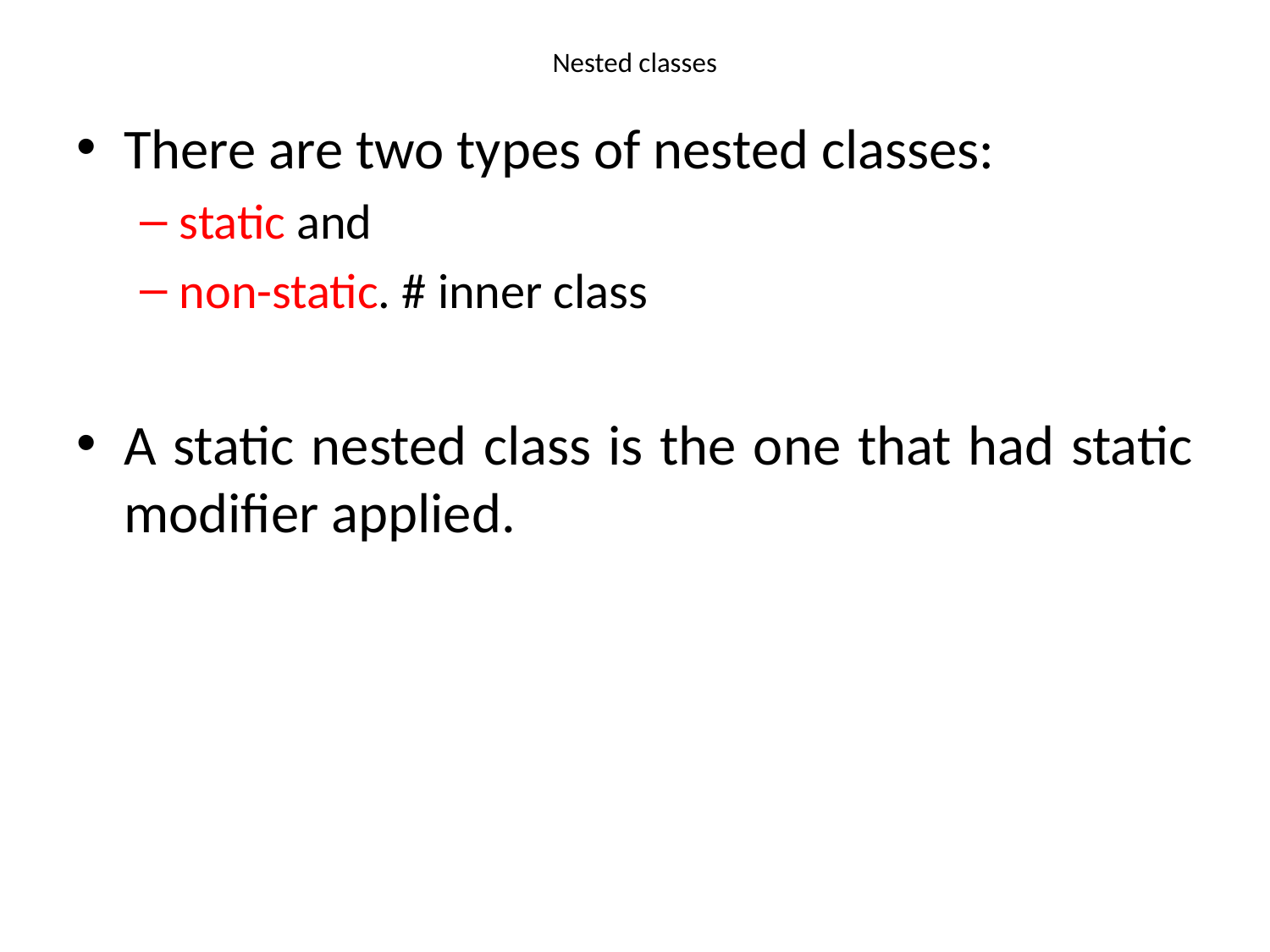

# Nested classes
There are two types of nested classes:
static and
non-static. # inner class

A static nested class is the one that had static modifier applied.